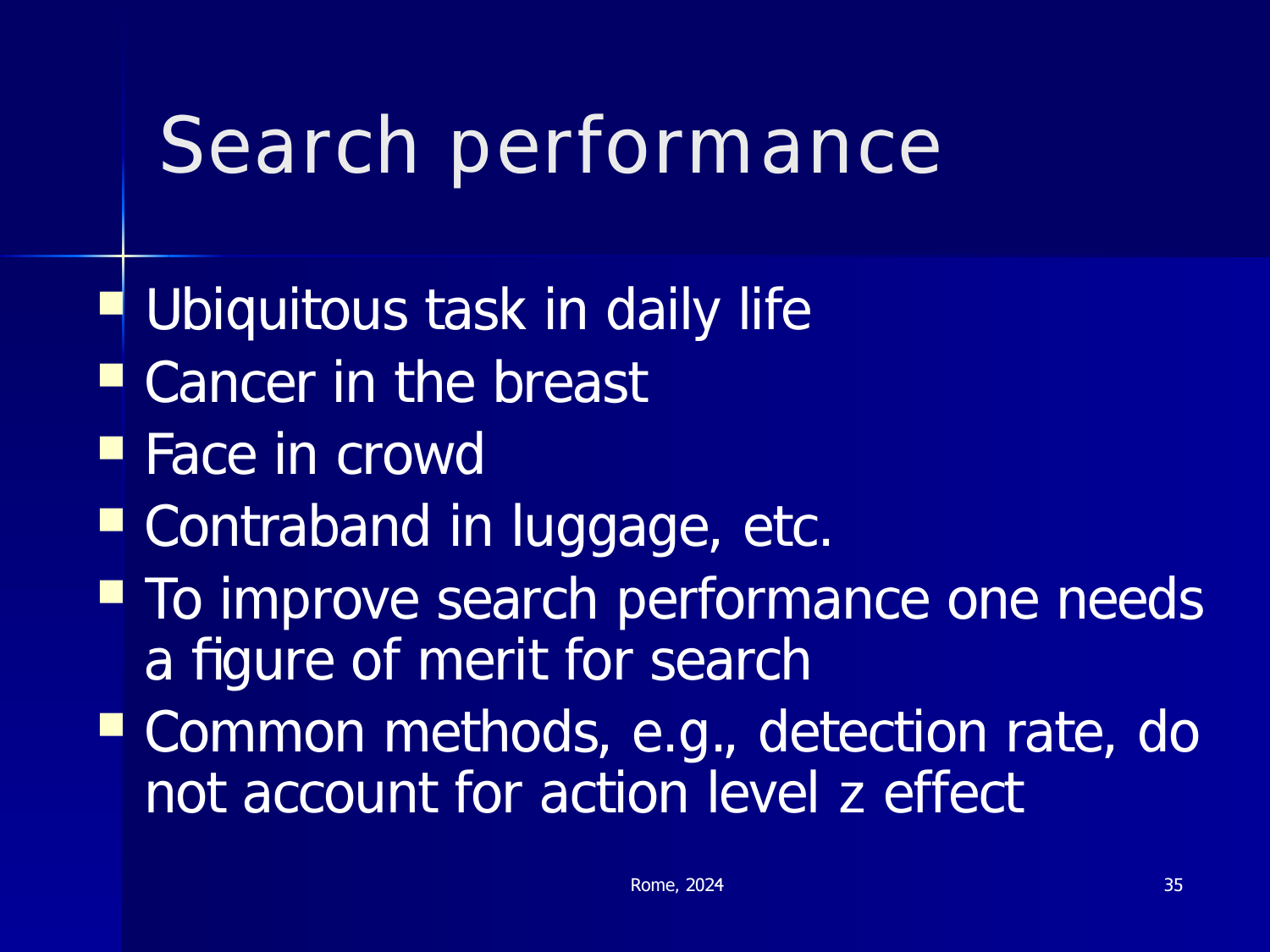

# Search performance
Ubiquitous task in daily life
Cancer in the breast
Face in crowd
Contraband in luggage, etc.
To improve search performance one needs a figure of merit for search
Common methods, e.g., detection rate, do not account for action level z effect
Rome, 2024
35